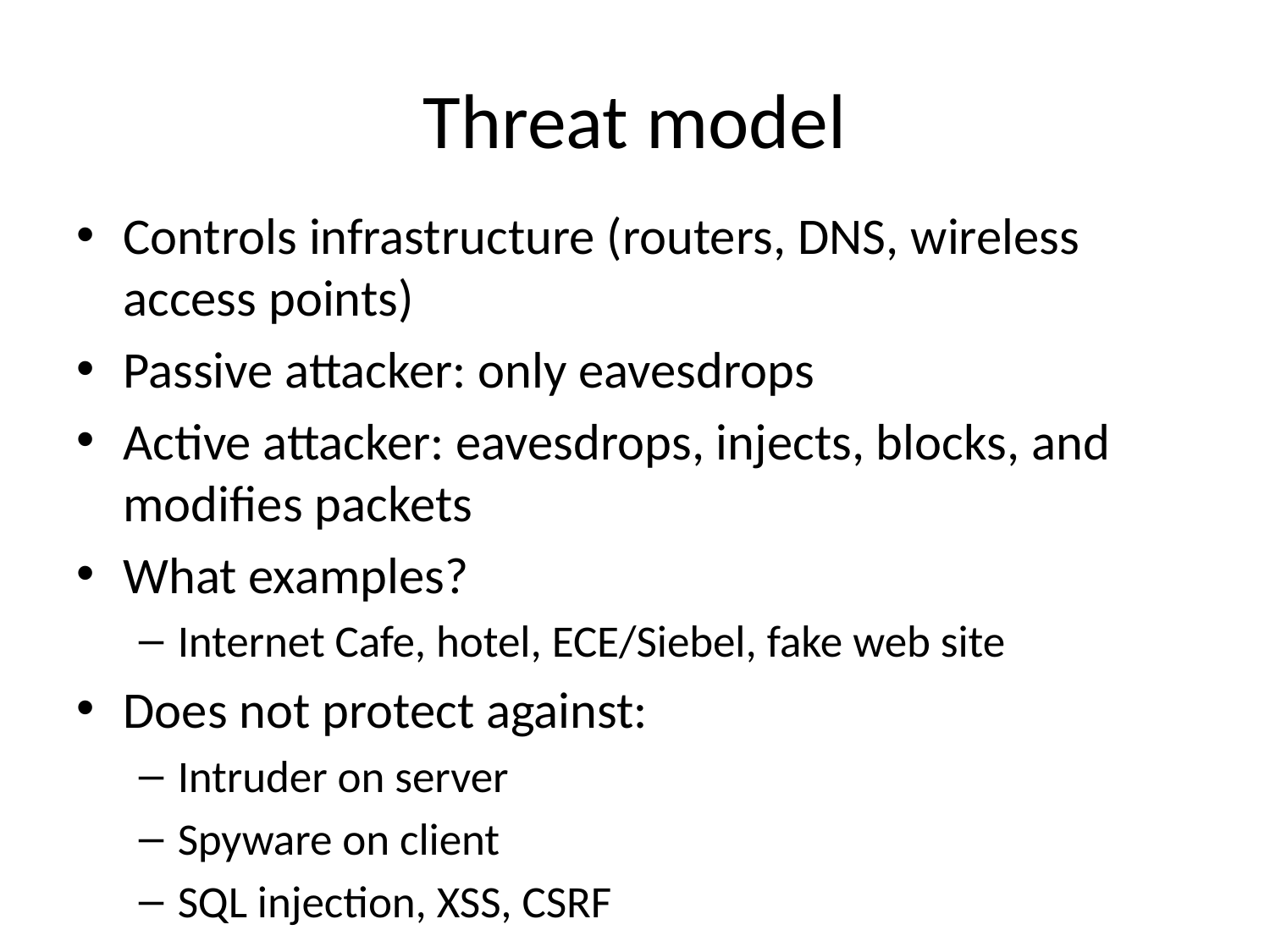

# Threat model
Controls infrastructure (routers, DNS, wireless access points)
Passive attacker: only eavesdrops
Active attacker: eavesdrops, injects, blocks, and modifies packets
What examples?
Internet Cafe, hotel, ECE/Siebel, fake web site
Does not protect against:
Intruder on server
Spyware on client
SQL injection, XSS, CSRF